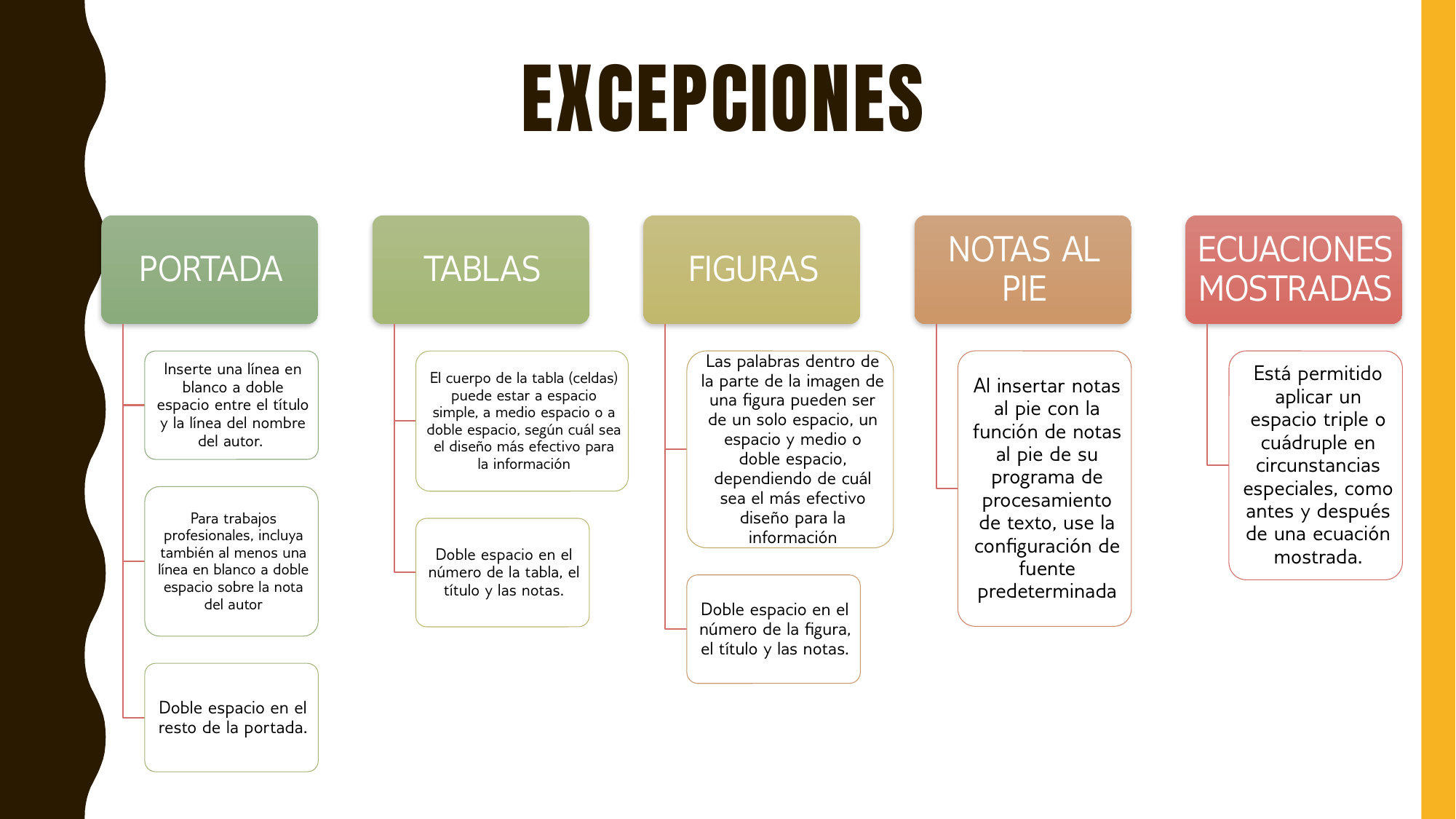

# EXCEPCIONES
PORTADA
Inserte una línea en blanco a doble espacio entre el título y la línea del nombre del autor.
Para trabajos profesionales, incluya también al menos una línea en blanco a doble espacio sobre la nota del autor
Doble espacio en el resto de la portada.
TABLAS
El cuerpo de la tabla (celdas) puede estar a espacio simple, a medio espacio o a doble espacio, según cuál sea el diseño más efectivo para la información
Doble espacio en el número de la tabla, el título y las notas.
FIGURAS
Las palabras dentro de la parte de la imagen de una figura pueden ser de un solo espacio, un espacio y medio o doble espacio, dependiendo de cuál sea el más efectivo diseño para la información
Doble espacio en el número de la figura, el título y las notas.
NOTAS AL PIE
Al insertar notas al pie con la función de notas al pie de su programa de procesamiento de texto, use la configuración de fuente predeterminada
ECUACIONES MOSTRADAS
Está permitido aplicar un espacio triple o cuádruple en circunstancias especiales, como antes y después de una ecuación mostrada.